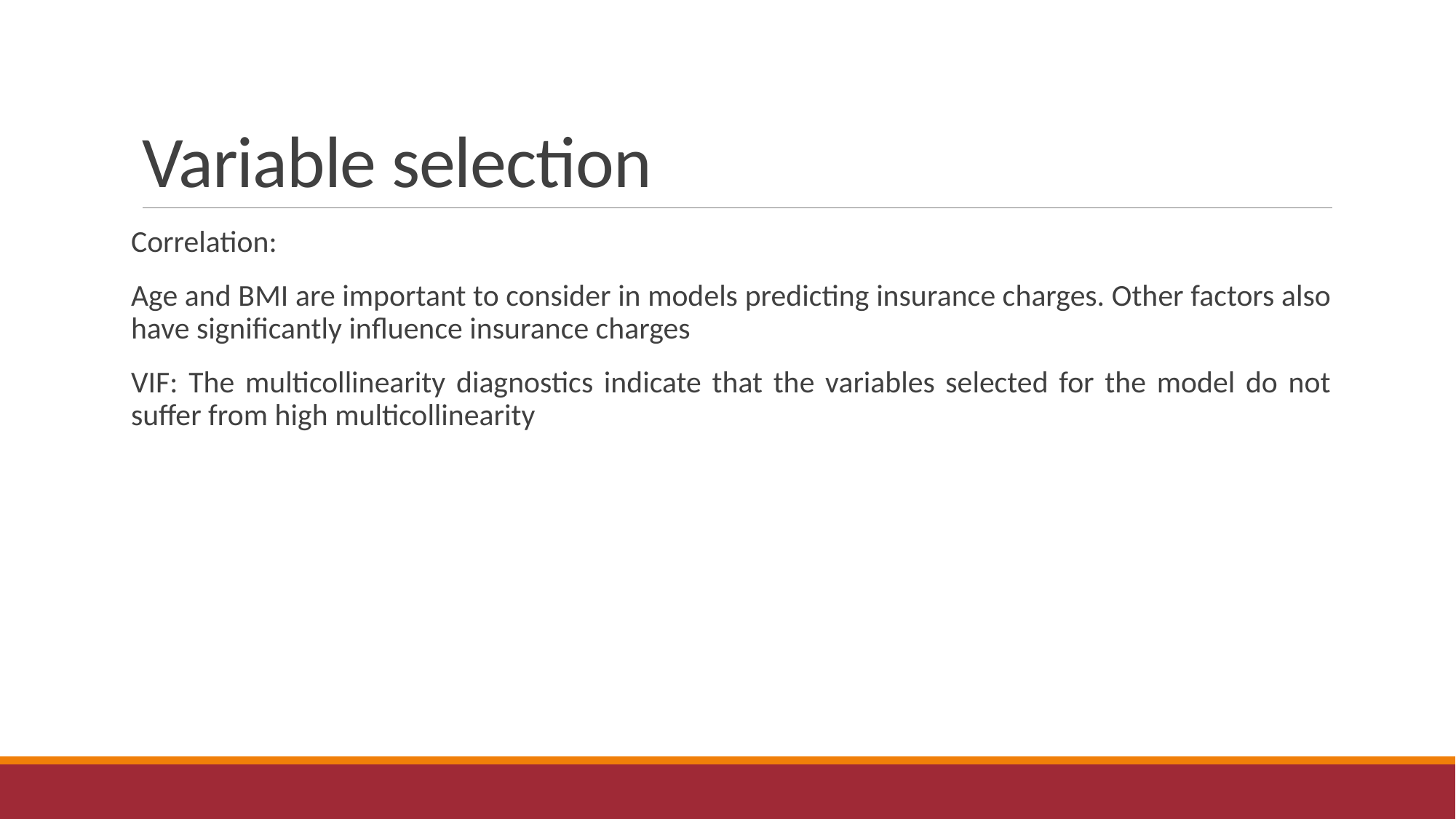

# Variable selection
Correlation:
Age and BMI are important to consider in models predicting insurance charges. Other factors also have significantly influence insurance charges
VIF: The multicollinearity diagnostics indicate that the variables selected for the model do not suffer from high multicollinearity